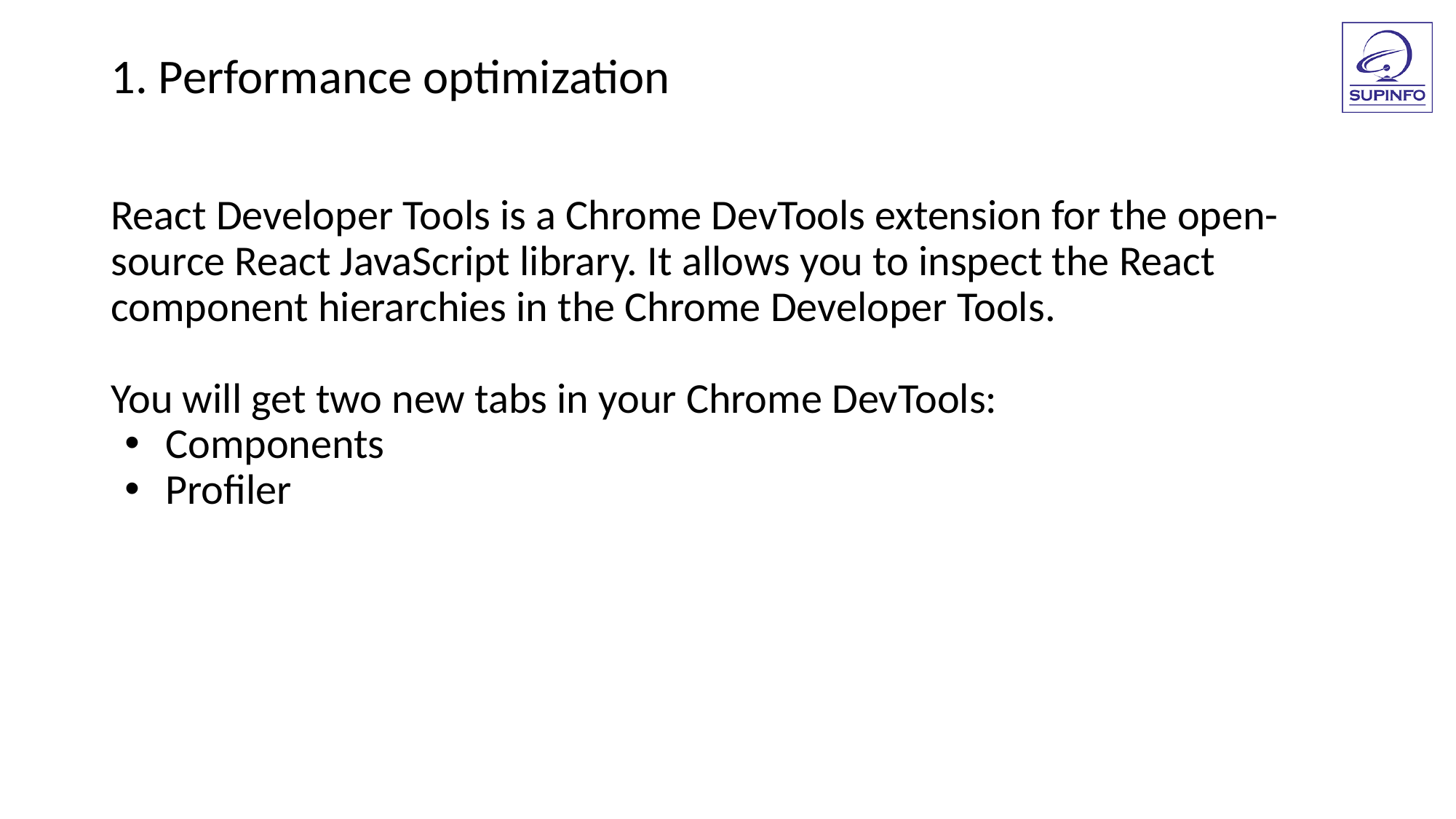

1. Performance optimization
React Developer Tools is a Chrome DevTools extension for the open-source React JavaScript library. It allows you to inspect the React component hierarchies in the Chrome Developer Tools.

You will get two new tabs in your Chrome DevTools:
Components
Profiler